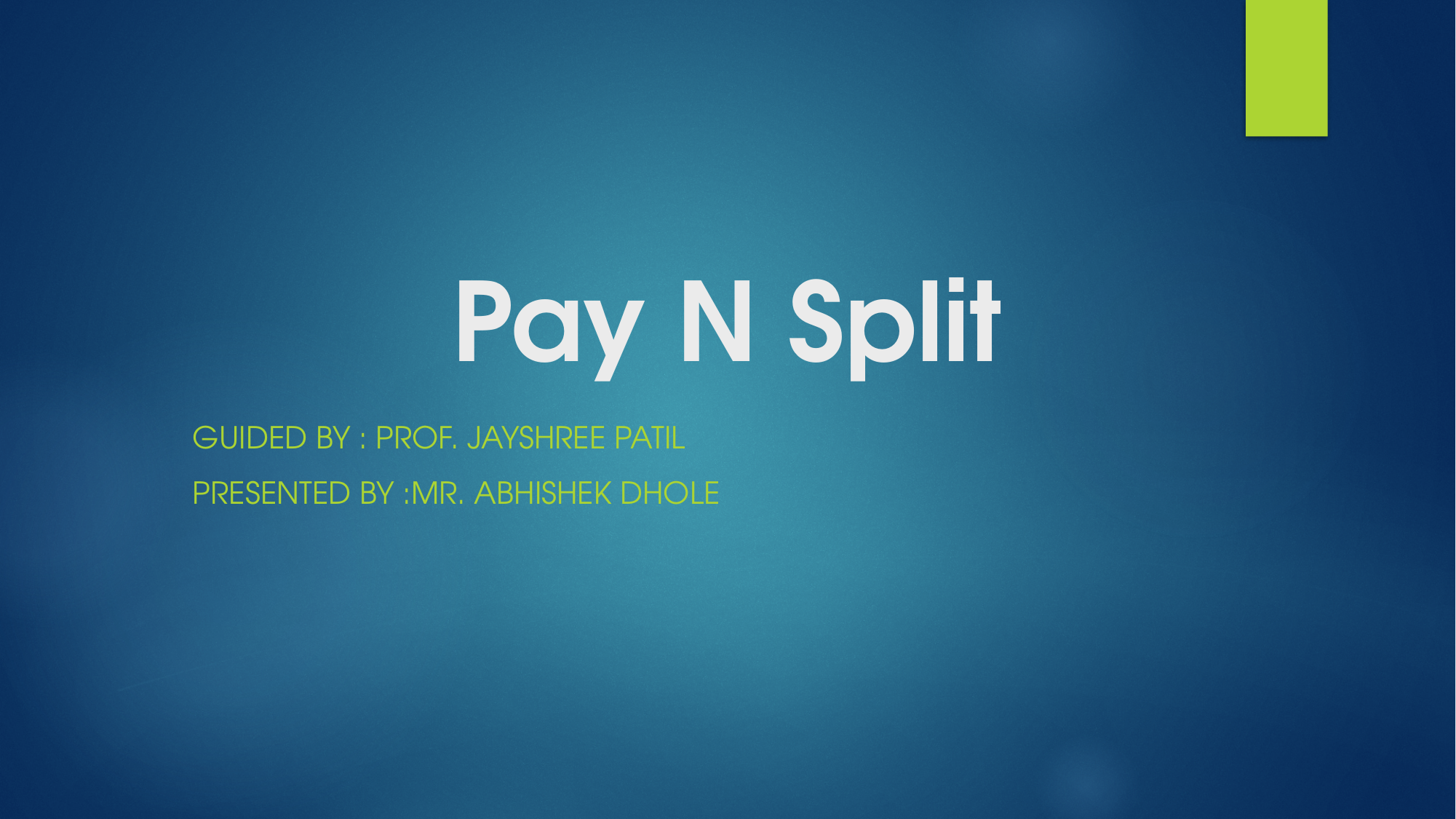

# Pay N Split
Guided By : Prof. Jayshree Patil
Presented By :MR. Abhishek Dhole